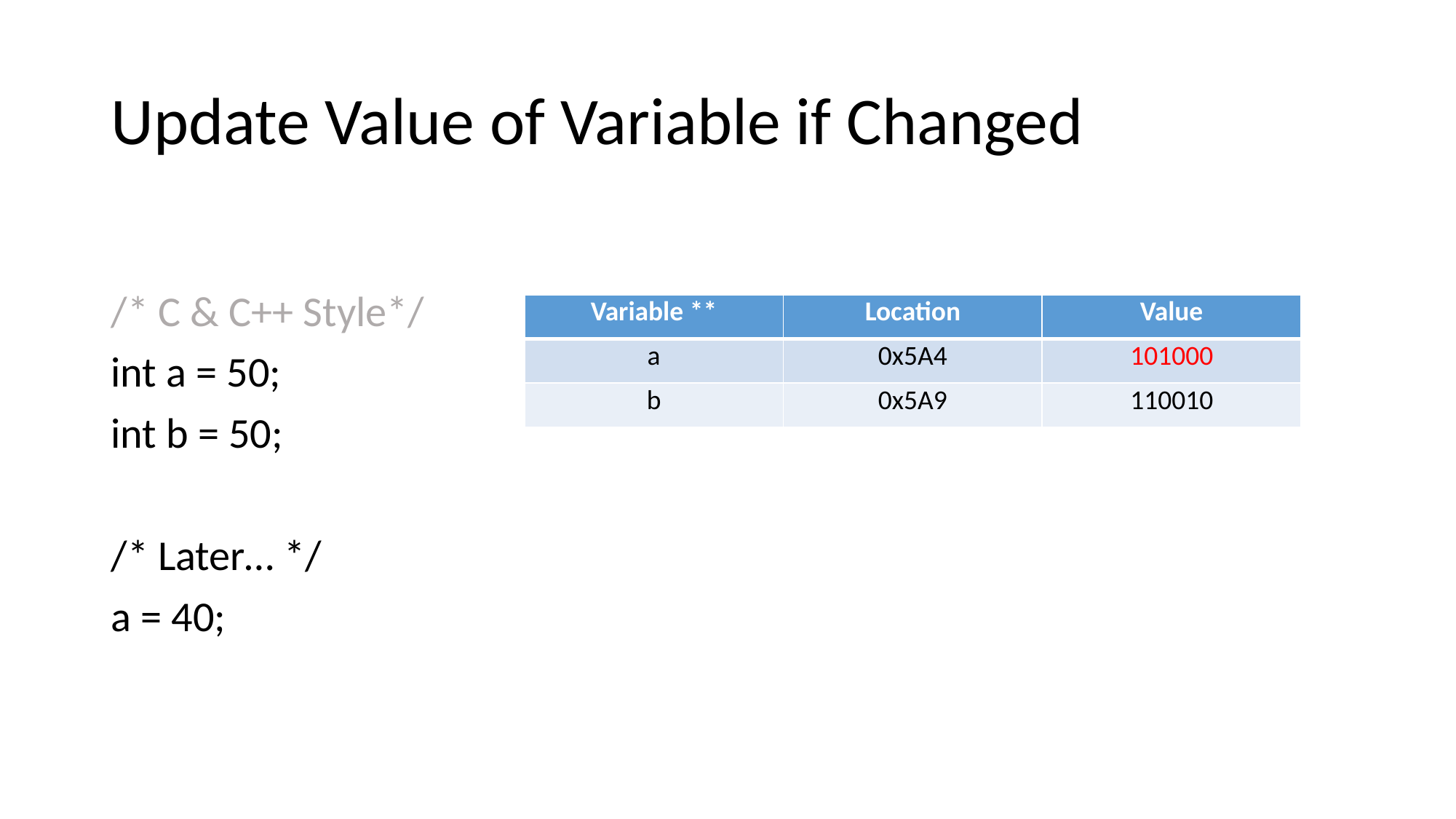

# Update Value of Variable if Changed

/* C & C++ Style*/
int a = 50;
int b = 50;

/* Later… */
a = 40;
| Variable \*\* | Location | Value |
| --- | --- | --- |
| a | 0x5A4 | 101000 |
| b | 0x5A9 | 110010 |